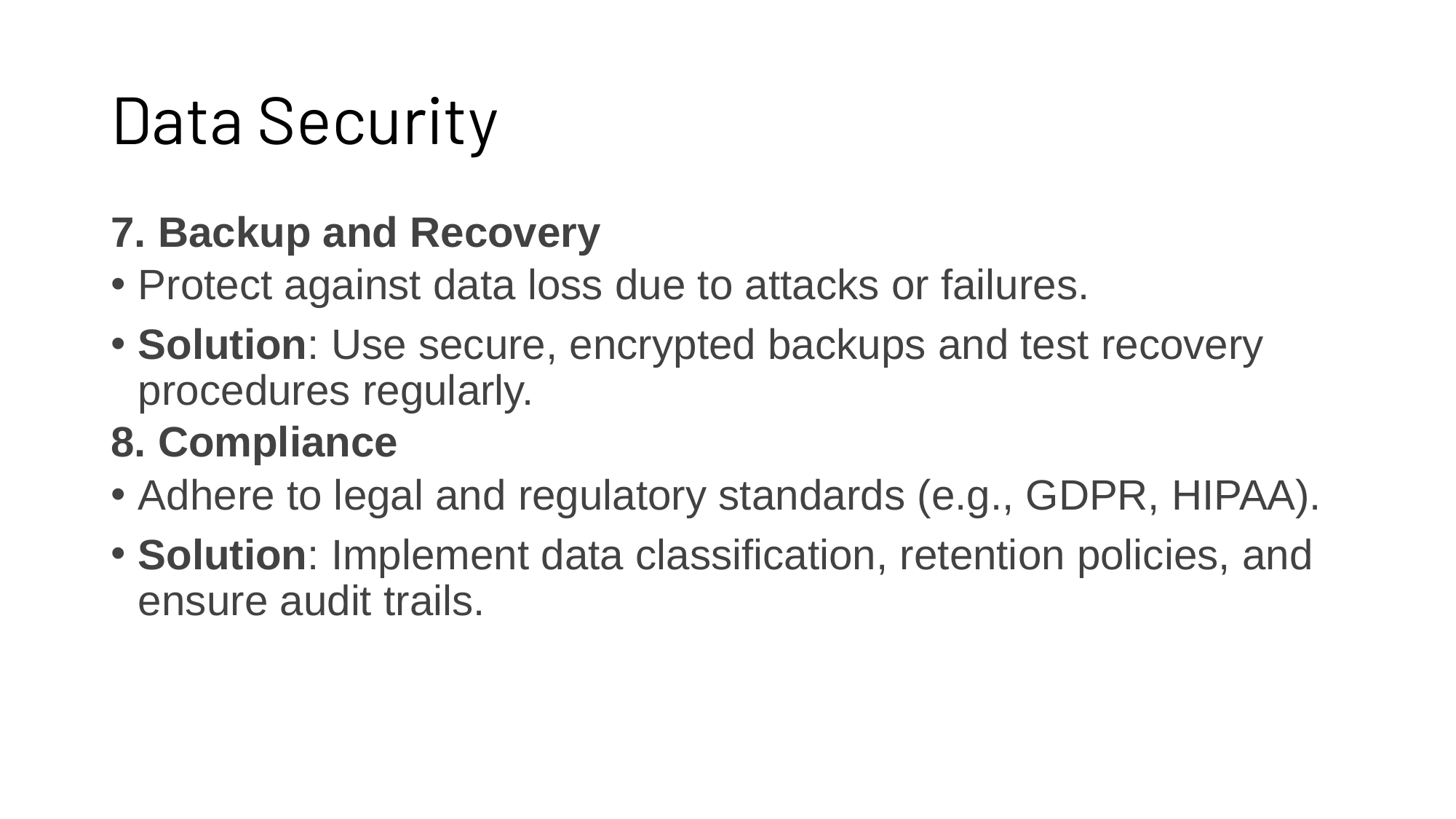

# Data Security
7. Backup and Recovery
Protect against data loss due to attacks or failures.
Solution: Use secure, encrypted backups and test recovery procedures regularly.
8. Compliance
Adhere to legal and regulatory standards (e.g., GDPR, HIPAA).
Solution: Implement data classification, retention policies, and ensure audit trails.